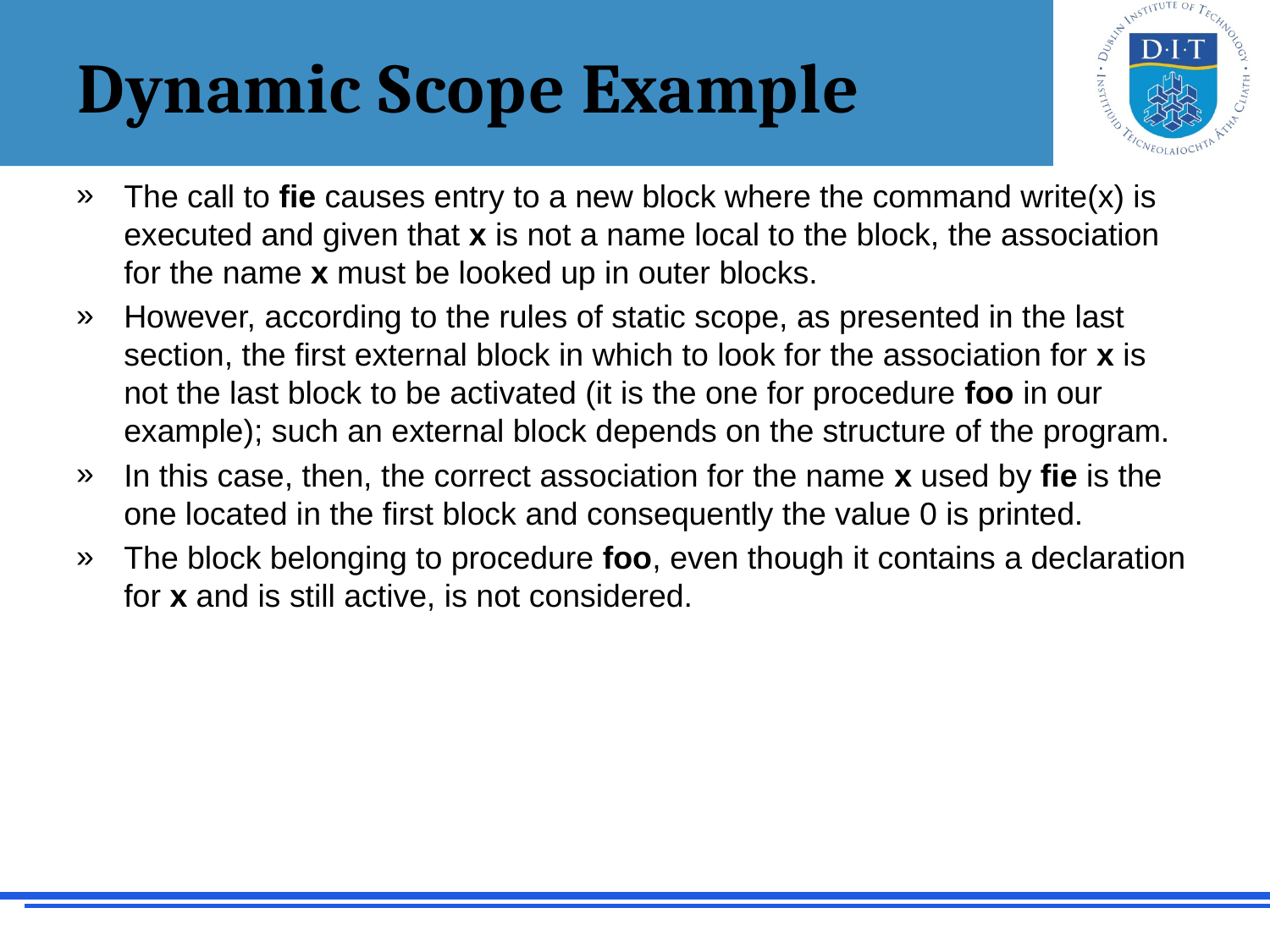

# Dynamic Scope Example
The call to fie causes entry to a new block where the command write(x) is executed and given that x is not a name local to the block, the association for the name x must be looked up in outer blocks.
However, according to the rules of static scope, as presented in the last section, the first external block in which to look for the association for x is not the last block to be activated (it is the one for procedure foo in our example); such an external block depends on the structure of the program.
In this case, then, the correct association for the name x used by fie is the one located in the first block and consequently the value 0 is printed.
The block belonging to procedure foo, even though it contains a declaration for x and is still active, is not considered.